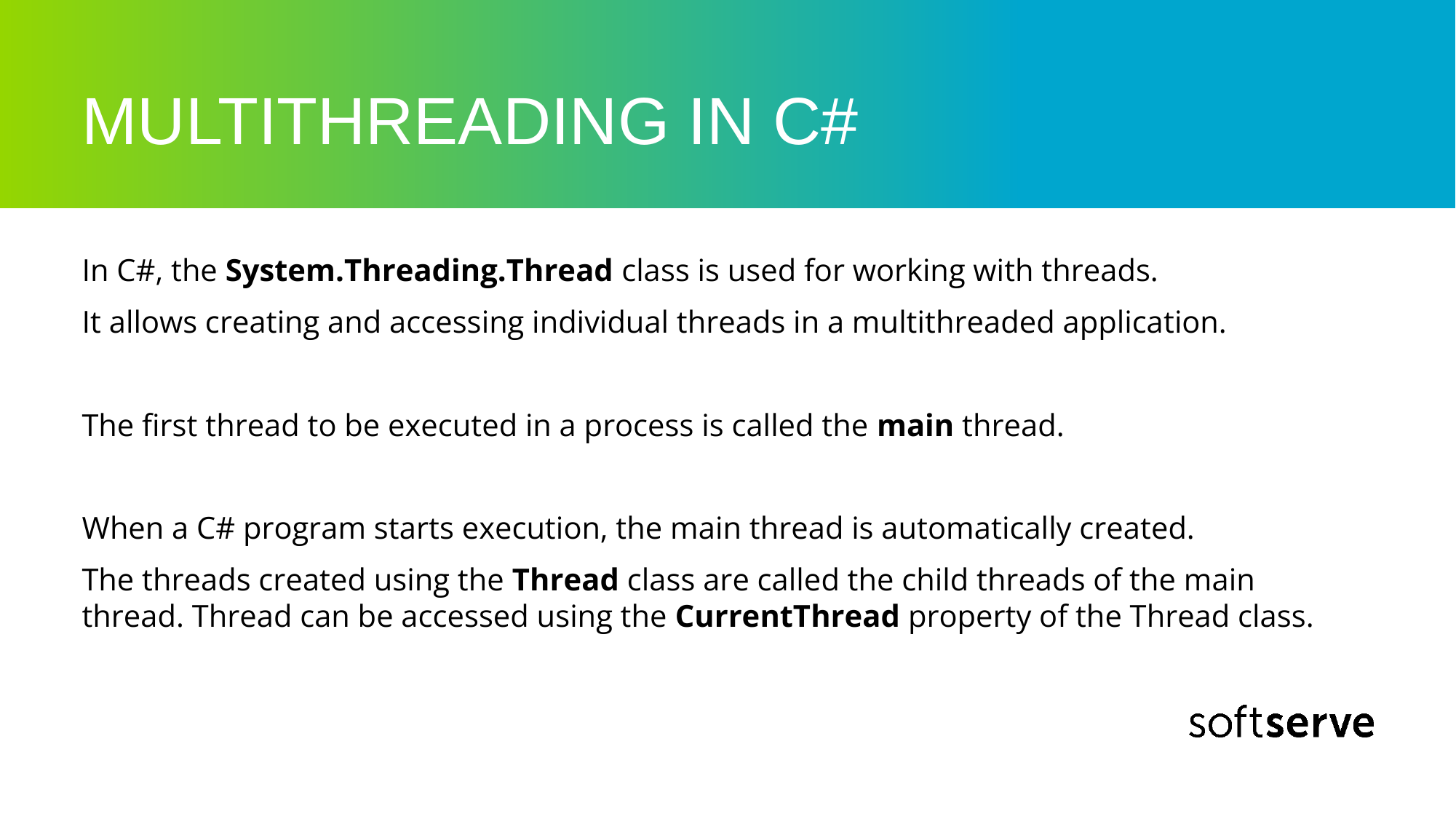

# MULTITHREADING IN C#
In C#, the System.Threading.Thread class is used for working with threads.
It allows creating and accessing individual threads in a multithreaded application.

The first thread to be executed in a process is called the main thread.

When a C# program starts execution, the main thread is automatically created.
The threads created using the Thread class are called the child threads of the main thread. Thread can be accessed using the CurrentThread property of the Thread class.